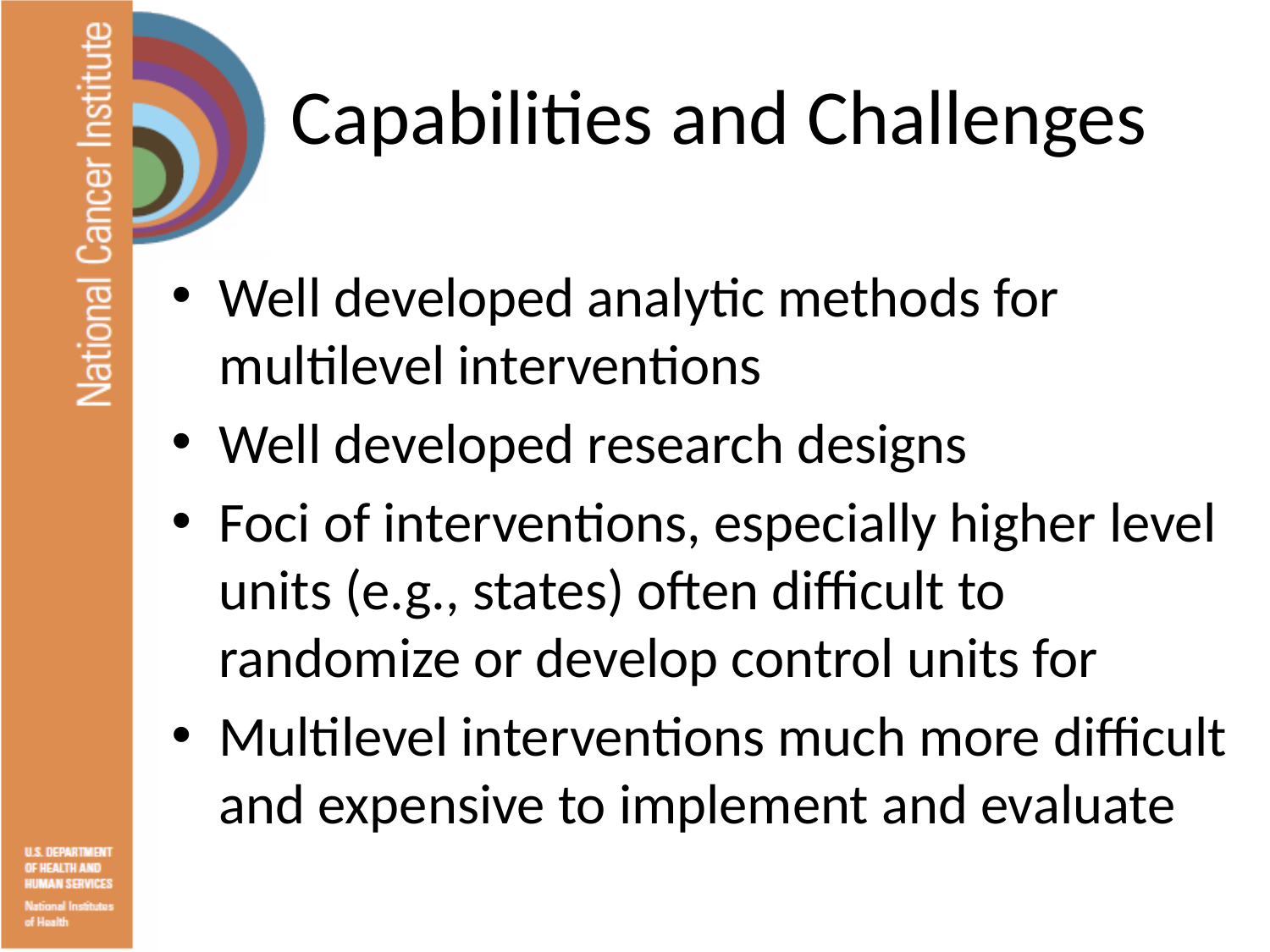

Capabilities and Challenges
Well developed analytic methods for multilevel interventions
Well developed research designs
Foci of interventions, especially higher level units (e.g., states) often difficult to randomize or develop control units for
Multilevel interventions much more difficult and expensive to implement and evaluate